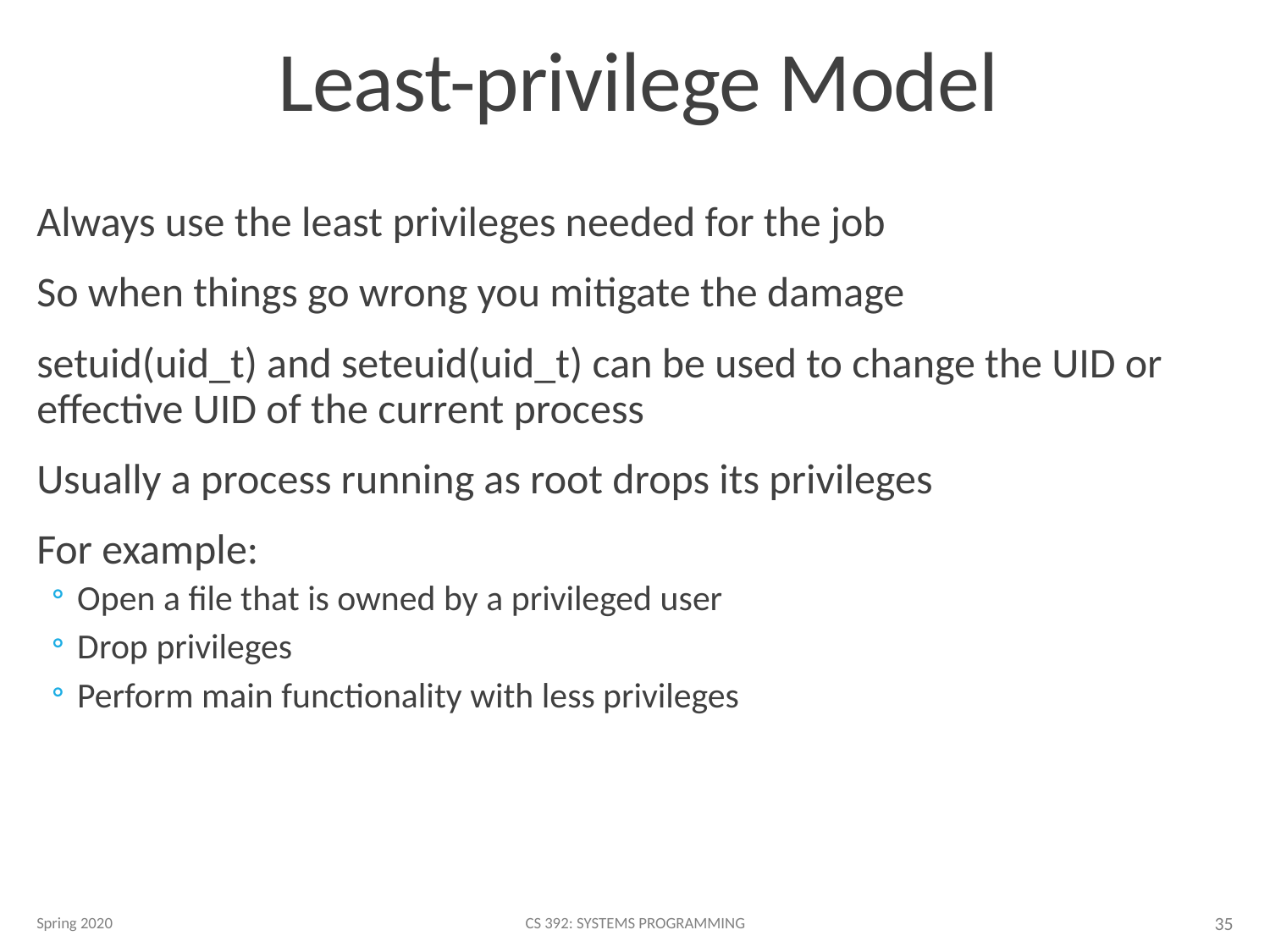

# Least-privilege Model
Always use the least privileges needed for the job
So when things go wrong you mitigate the damage
setuid(uid_t) and seteuid(uid_t) can be used to change the UID or effective UID of the current process
Usually a process running as root drops its privileges
For example:
Open a file that is owned by a privileged user
Drop privileges
Perform main functionality with less privileges

Spring 2020
CS 392: Systems Programming
35